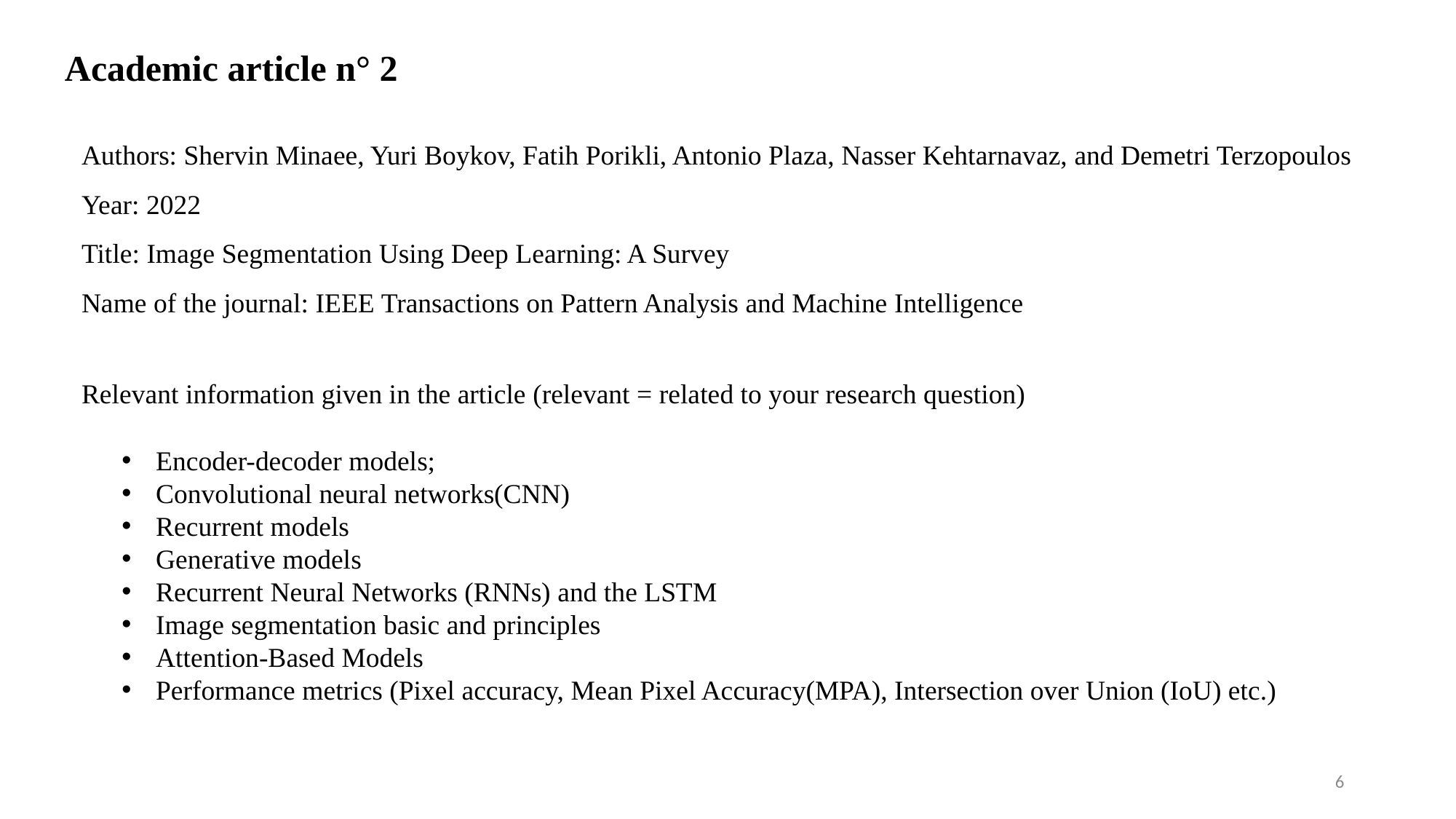

Academic article n° 2
Authors: Shervin Minaee, Yuri Boykov, Fatih Porikli, Antonio Plaza, Nasser Kehtarnavaz, and Demetri Terzopoulos
Year: 2022
Title: Image Segmentation Using Deep Learning: A Survey
Name of the journal: IEEE Transactions on Pattern Analysis and Machine Intelligence
Relevant information given in the article (relevant = related to your research question)
Encoder-decoder models;
Convolutional neural networks(CNN)
Recurrent models
Generative models
Recurrent Neural Networks (RNNs) and the LSTM
Image segmentation basic and principles
Attention-Based Models
Performance metrics (Pixel accuracy, Mean Pixel Accuracy(MPA), Intersection over Union (IoU) etc.)
6